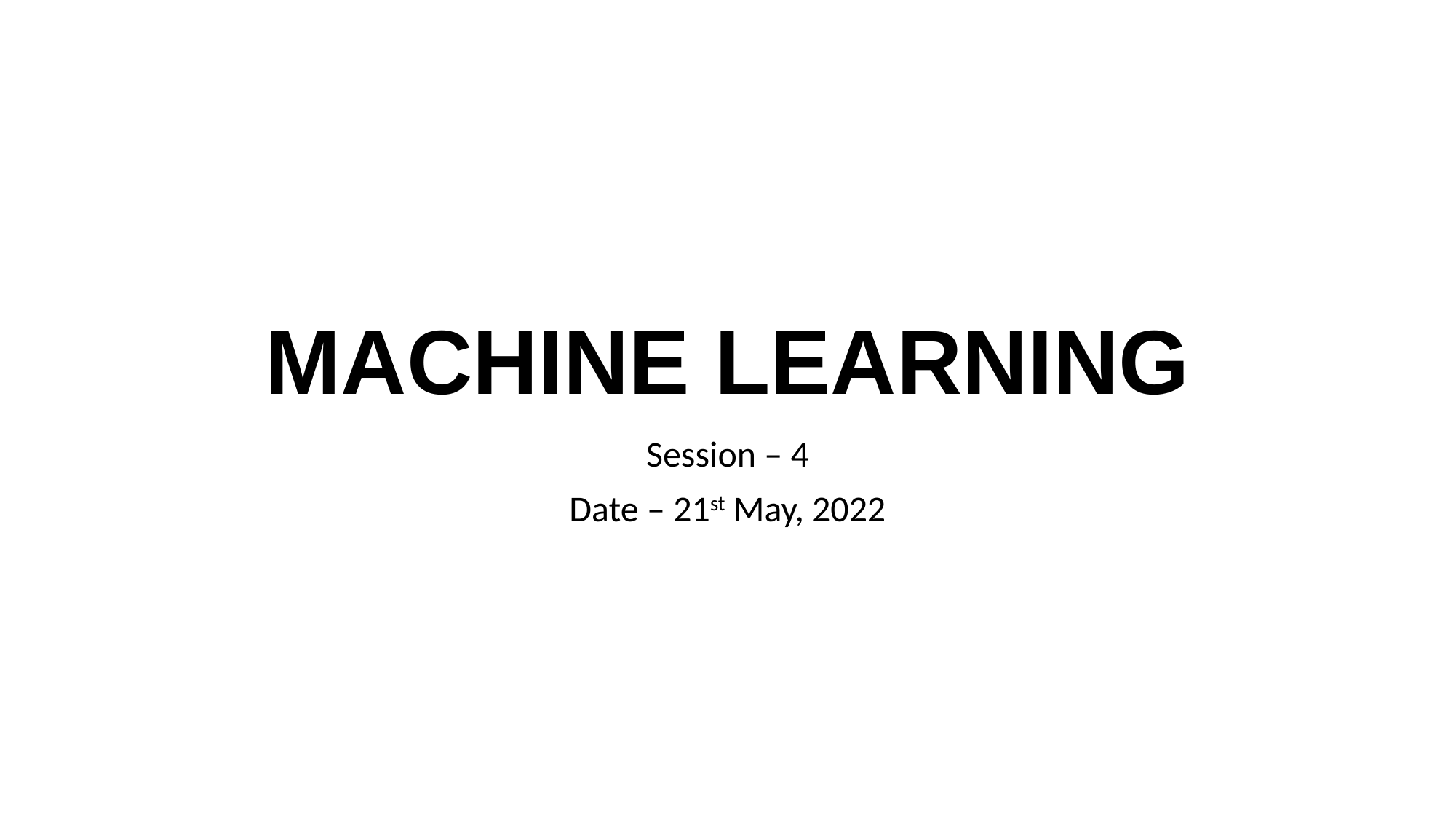

# MACHINE LEARNING
Session – 4
Date – 21st May, 2022